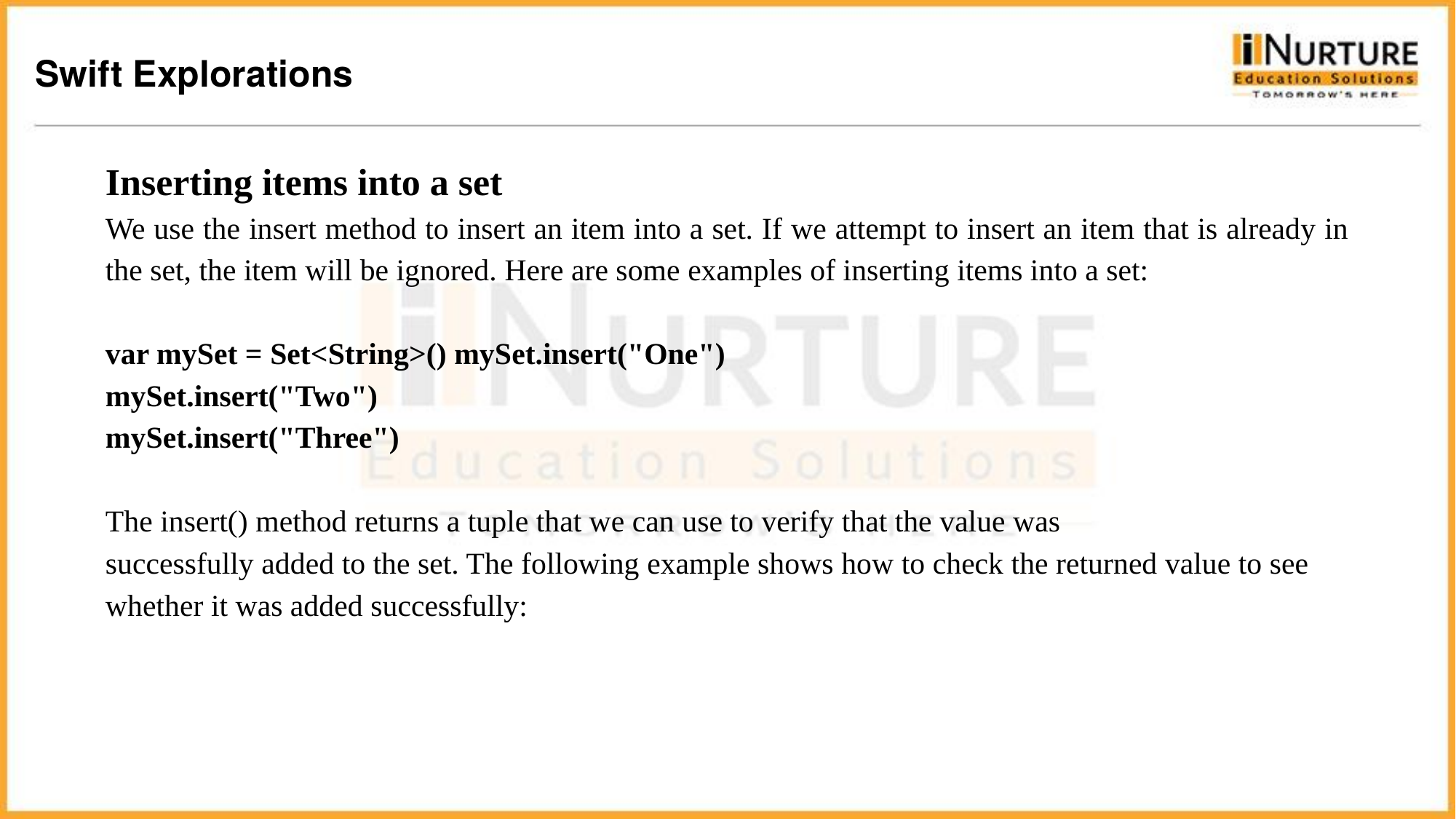

Swift Explorations
Inserting items into a set
We use the insert method to insert an item into a set. If we attempt to insert an item that is already in the set, the item will be ignored. Here are some examples of inserting items into a set:

var mySet = Set<String>() mySet.insert("One")
mySet.insert("Two")
mySet.insert("Three")

The insert() method returns a tuple that we can use to verify that the value was
successfully added to the set. The following example shows how to check the returned value to see whether it was added successfully: